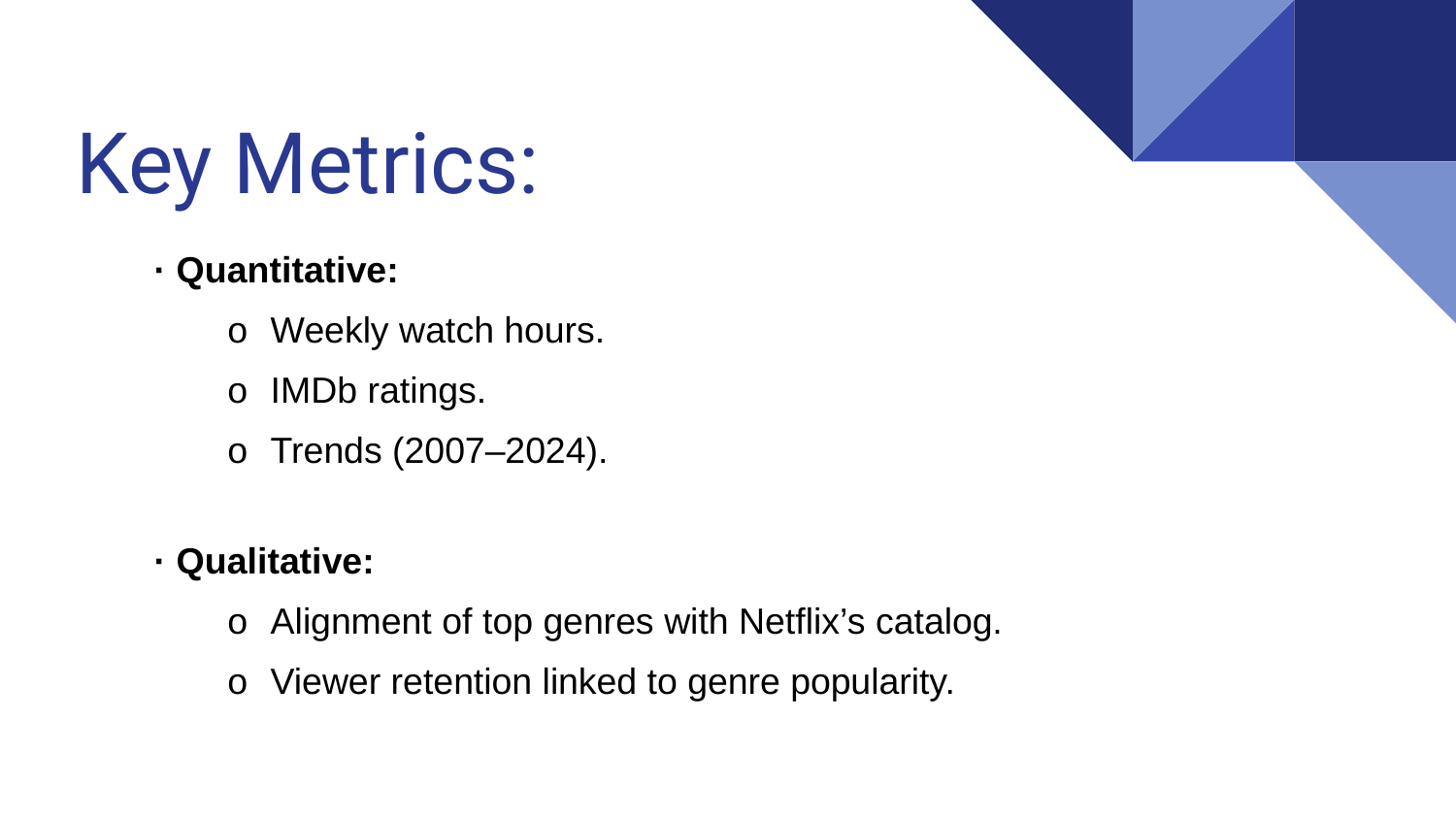

# Key Metrics:
· Quantitative:
o Weekly watch hours.
o IMDb ratings.
o Trends (2007–2024).
· Qualitative:
o Alignment of top genres with Netflix’s catalog.
o Viewer retention linked to genre popularity.